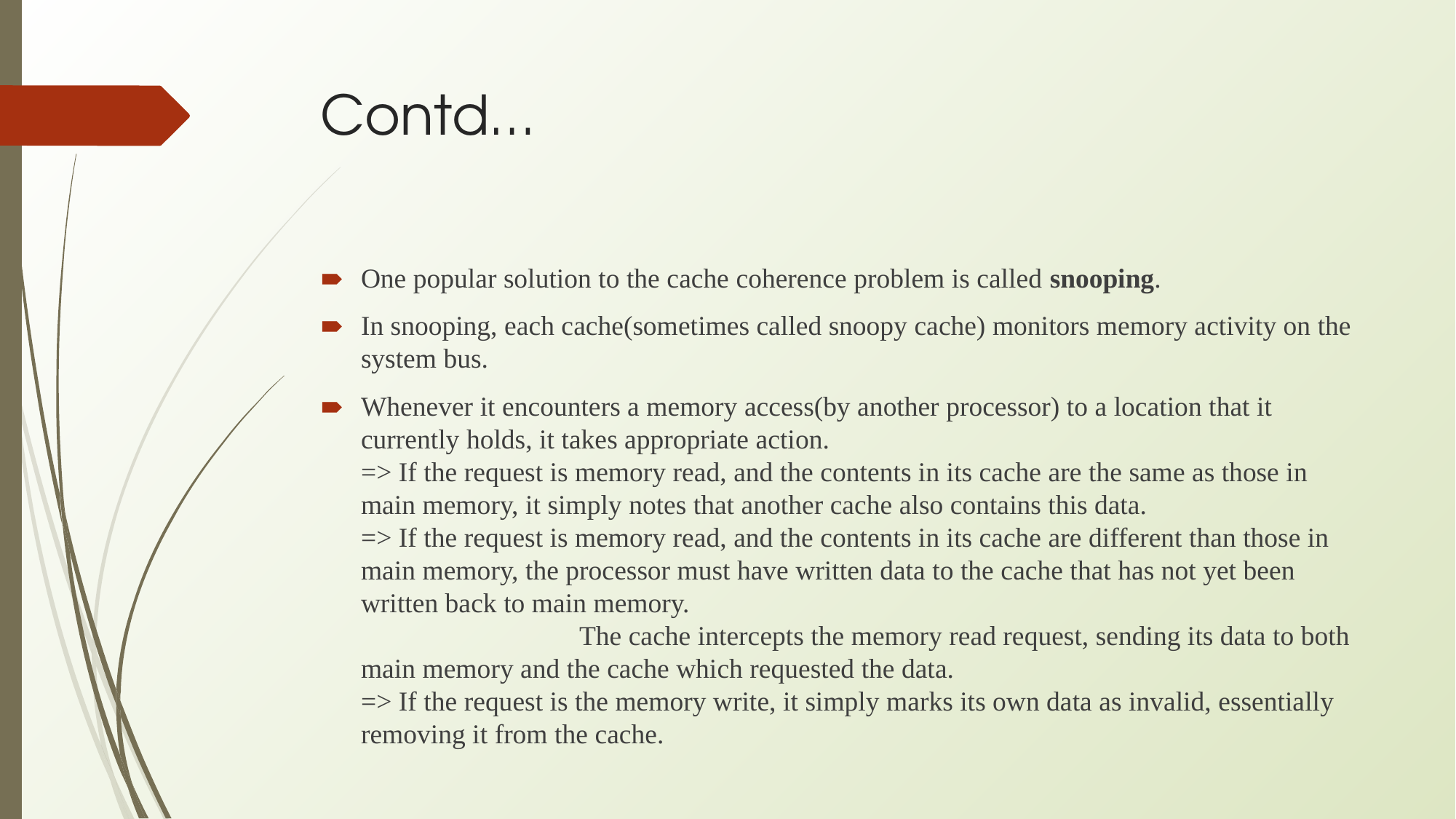

# Contd…
One popular solution to the cache coherence problem is called snooping.
In snooping, each cache(sometimes called snoopy cache) monitors memory activity on the system bus.
Whenever it encounters a memory access(by another processor) to a location that it currently holds, it takes appropriate action.
=> If the request is memory read, and the contents in its cache are the same as those in main memory, it simply notes that another cache also contains this data.
=> If the request is memory read, and the contents in its cache are different than those in main memory, the processor must have written data to the cache that has not yet been written back to main memory.
		The cache intercepts the memory read request, sending its data to both main memory and the cache which requested the data.
=> If the request is the memory write, it simply marks its own data as invalid, essentially removing it from the cache.